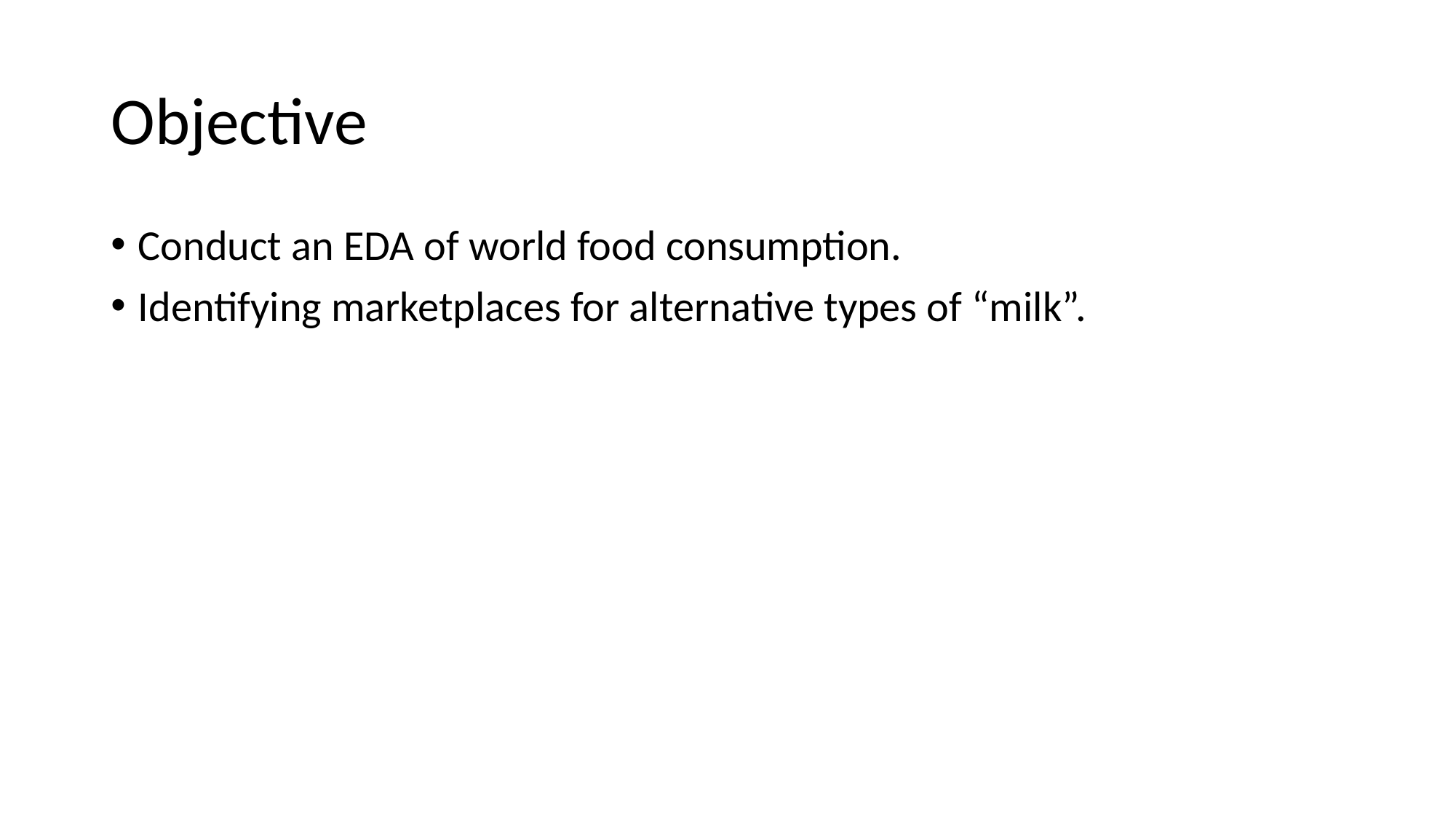

# Objective
Conduct an EDA of world food consumption.
Identifying marketplaces for alternative types of “milk”.